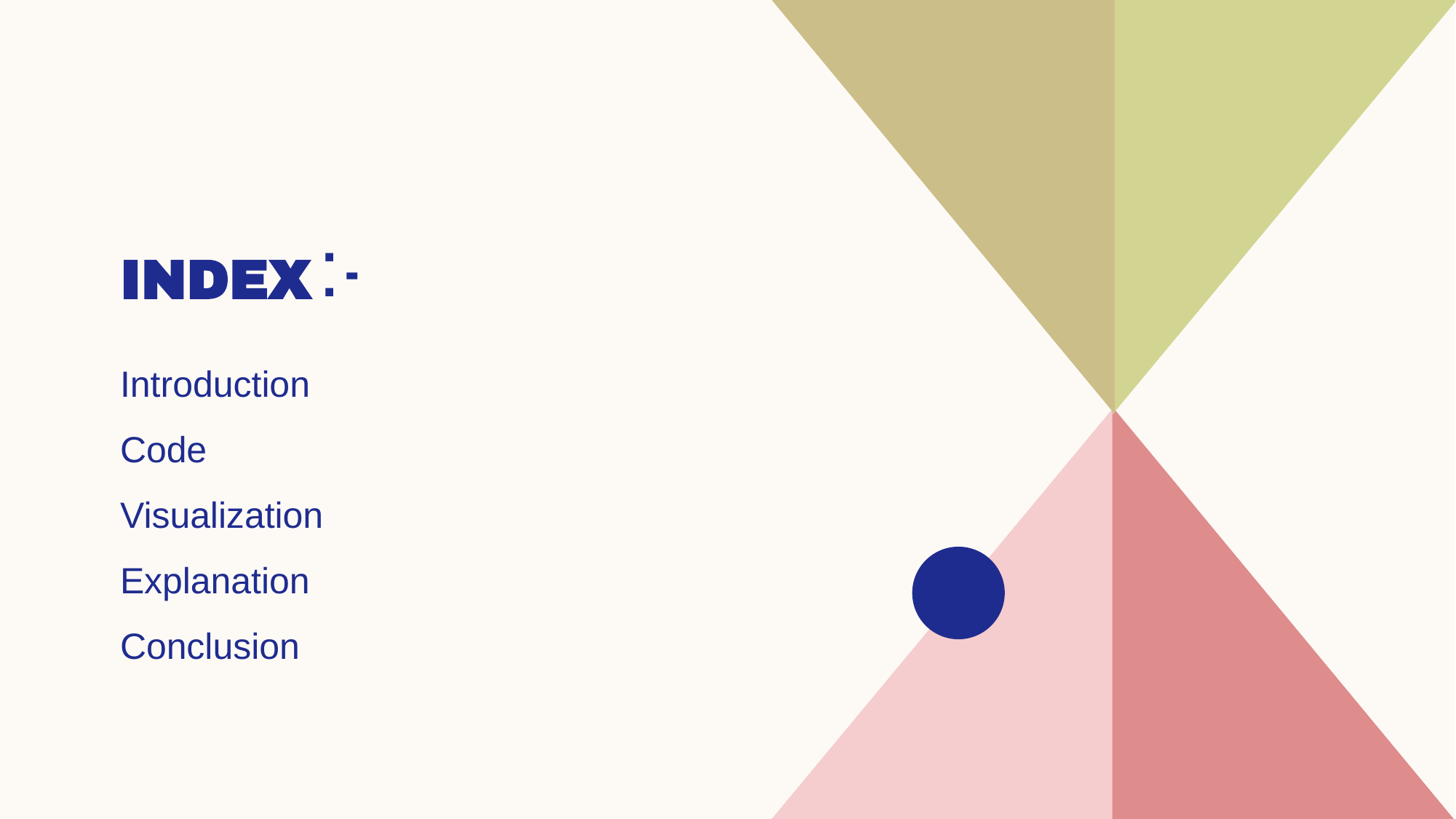

# index
:
-
Introduction
Code
Visualization
Explanation
Conclusion